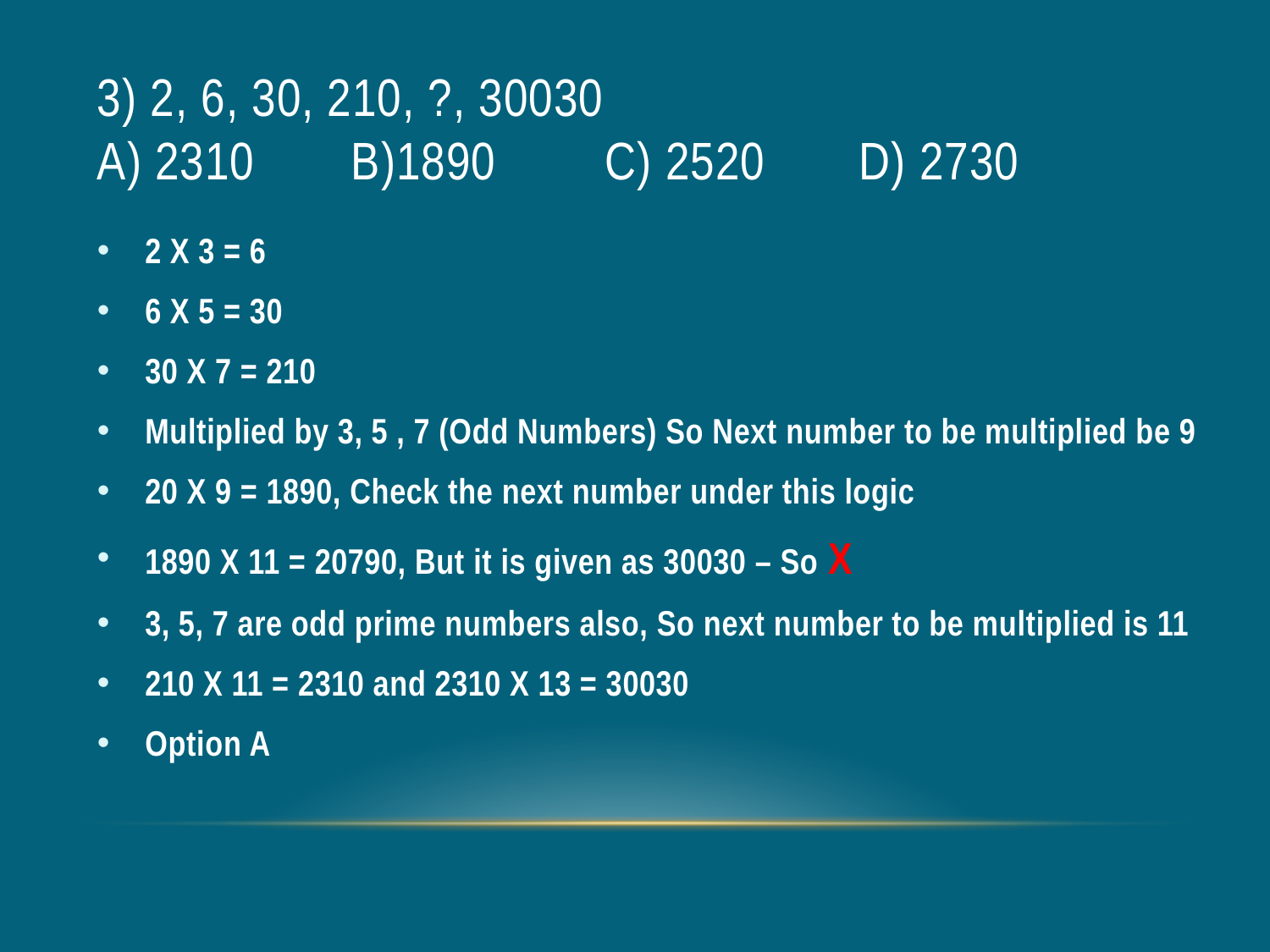

# 3) 2, 6, 30, 210, ?, 30030 a) 2310 	b)1890	c) 2520	d) 2730
2 X 3 = 6
6 X 5 = 30
30 X 7 = 210
Multiplied by 3, 5 , 7 (Odd Numbers) So Next number to be multiplied be 9
20 X 9 = 1890, Check the next number under this logic
1890 X 11 = 20790, But it is given as 30030 – So X
3, 5, 7 are odd prime numbers also, So next number to be multiplied is 11
210 X 11 = 2310 and 2310 X 13 = 30030
Option A